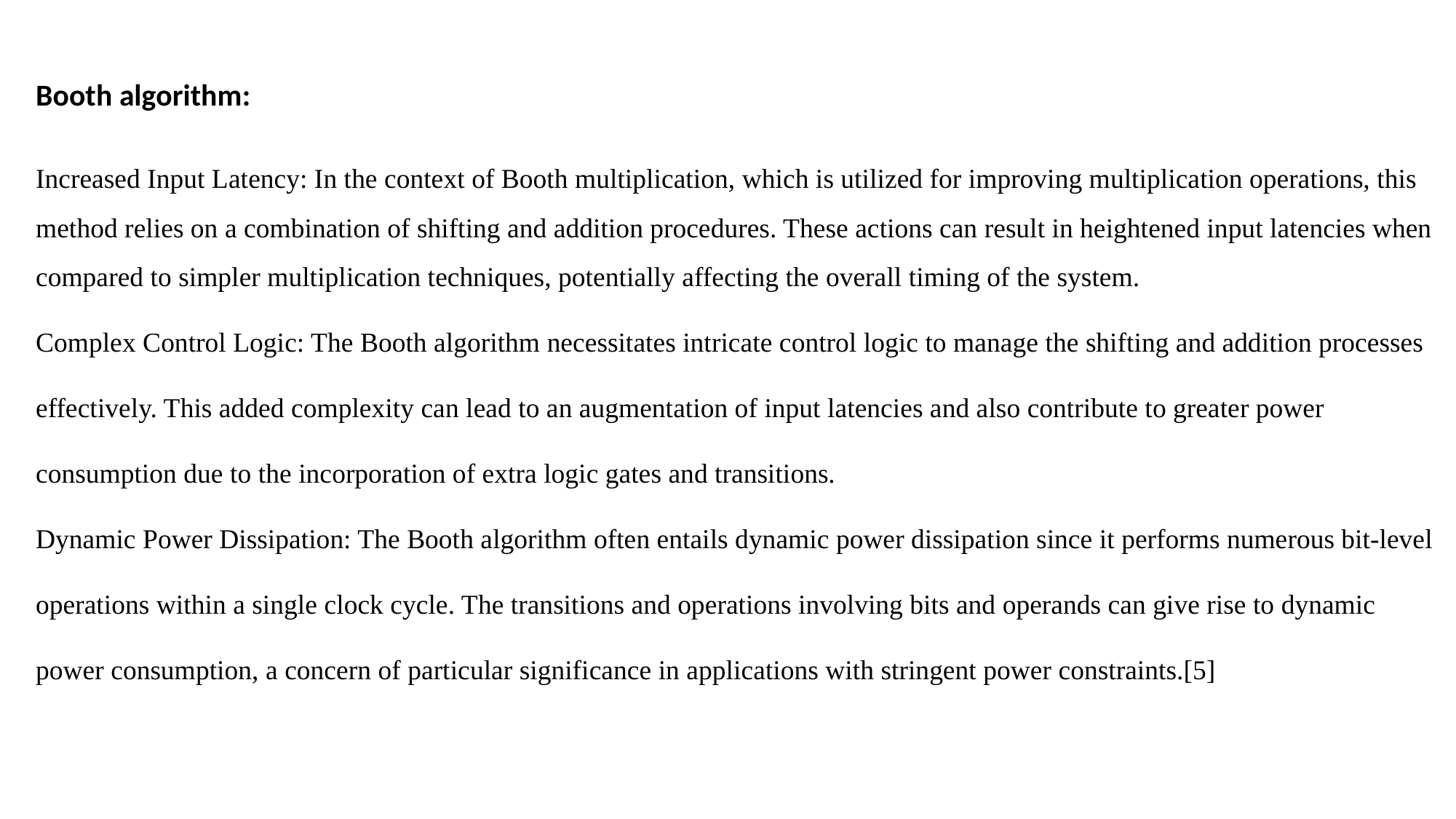

Booth algorithm:
Increased Input Latency: In the context of Booth multiplication, which is utilized for improving multiplication operations, this method relies on a combination of shifting and addition procedures. These actions can result in heightened input latencies when compared to simpler multiplication techniques, potentially affecting the overall timing of the system.
Complex Control Logic: The Booth algorithm necessitates intricate control logic to manage the shifting and addition processes effectively. This added complexity can lead to an augmentation of input latencies and also contribute to greater power consumption due to the incorporation of extra logic gates and transitions.
Dynamic Power Dissipation: The Booth algorithm often entails dynamic power dissipation since it performs numerous bit-level operations within a single clock cycle. The transitions and operations involving bits and operands can give rise to dynamic power consumption, a concern of particular significance in applications with stringent power constraints.[5]